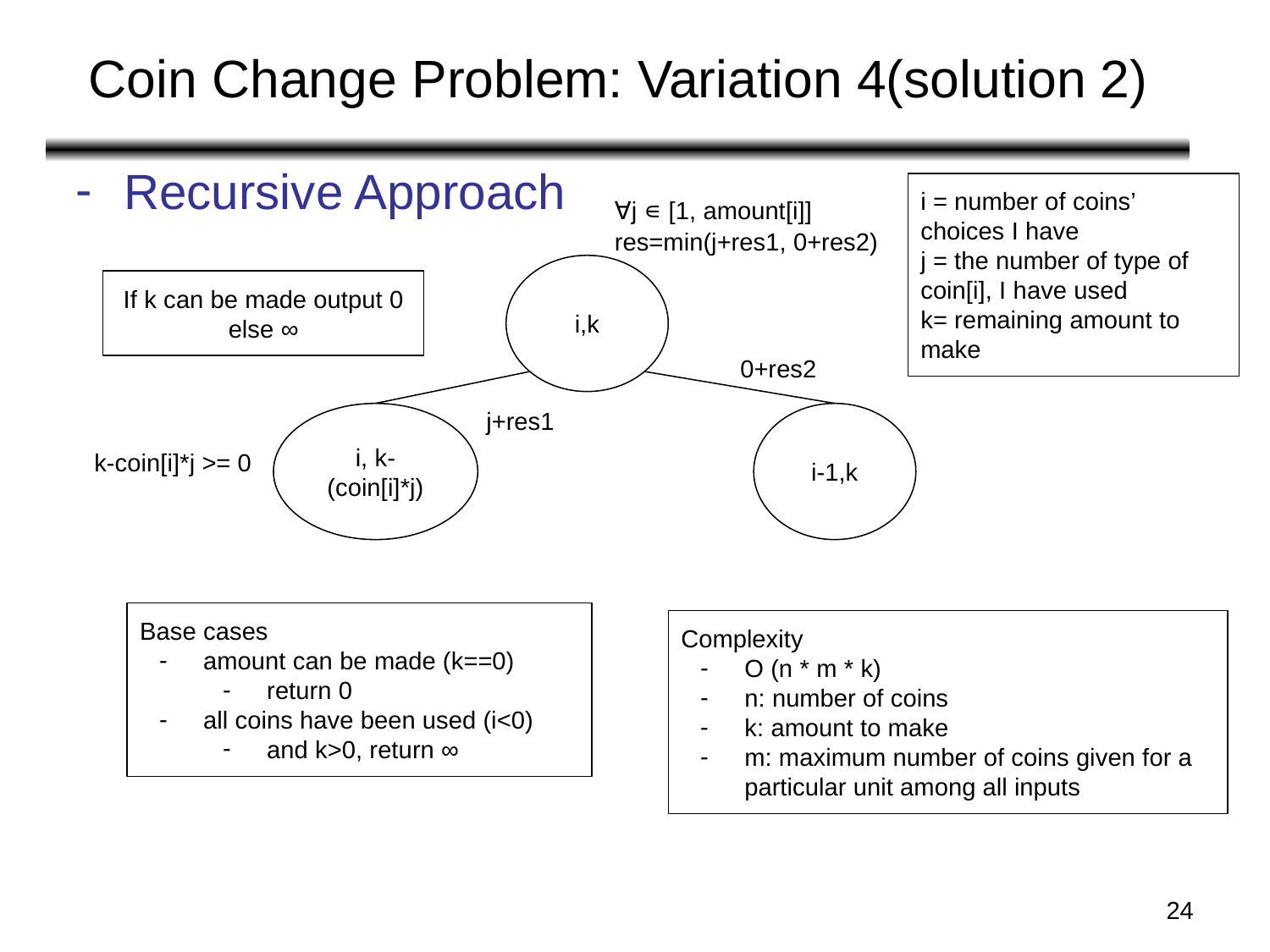

# Coin Change Problem: Variation 4(solution 2)
Recursive Approach

i = number of coins’ choices I have
j = the number of type of coin[i], I have used
k= remaining amount to make
∀j ∊ [1, amount[i]]
res=min(j+res1, 0+res2)
i,k
If k can be made output 0
else ∞
0+res2
j+res1
i, k-(coin[i]*j)
i-1,k
k-coin[i]*j >= 0
Base cases
amount can be made (k==0)
return 0
all coins have been used (i<0)
and k>0, return ∞
Complexity
O (n * m * k)
n: number of coins
k: amount to make
m: maximum number of coins given for a particular unit among all inputs
24